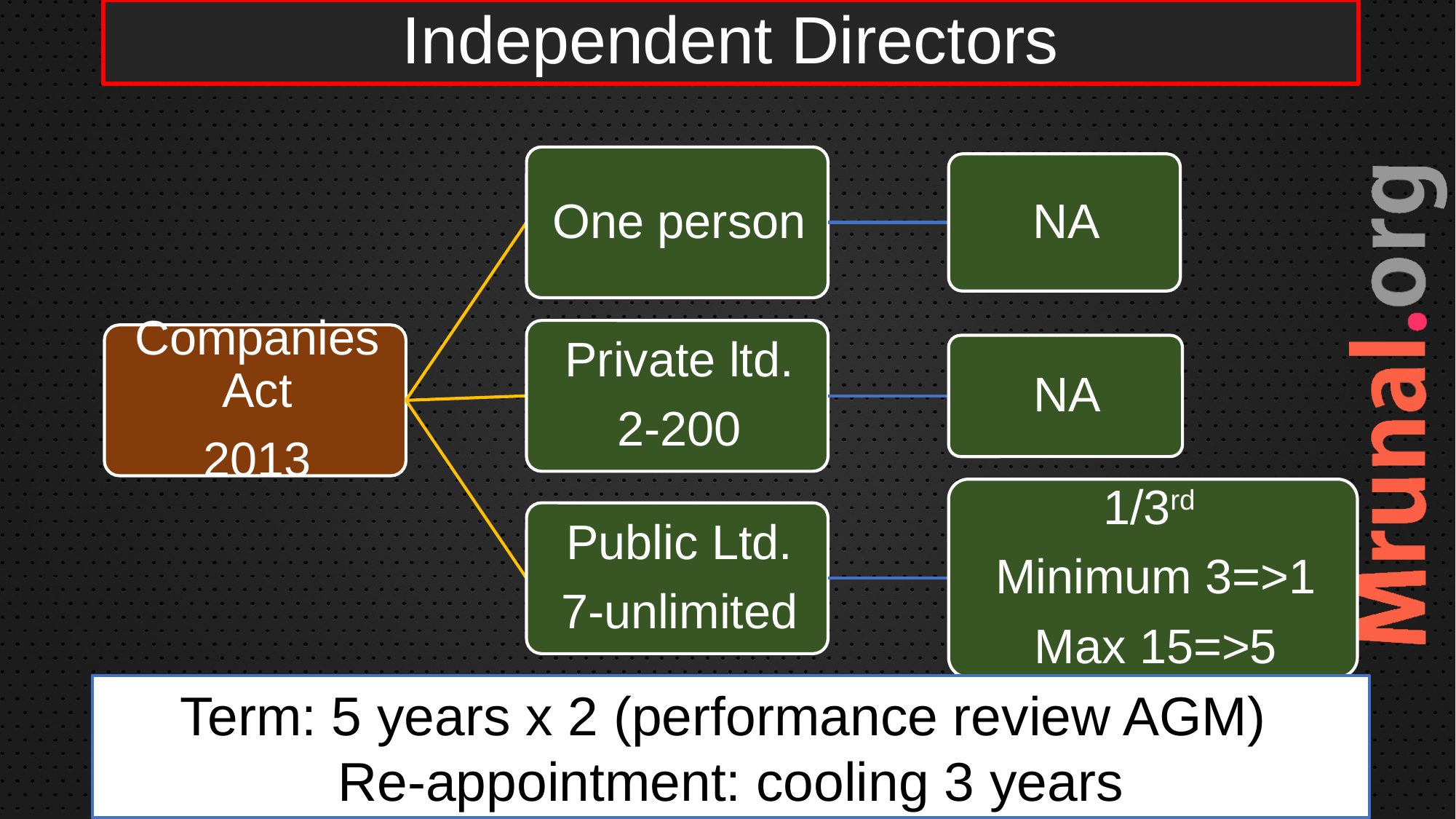

# Independent Directors
Companies Act
2013

One person

NA

Private ltd.
2-200

NA

Public Ltd.
7-unlimited

1/3rd
Minimum 3=>1
Max 15=>5
Term: 5 years x 2 (performance review AGM)
Re-appointment: cooling 3 years
51